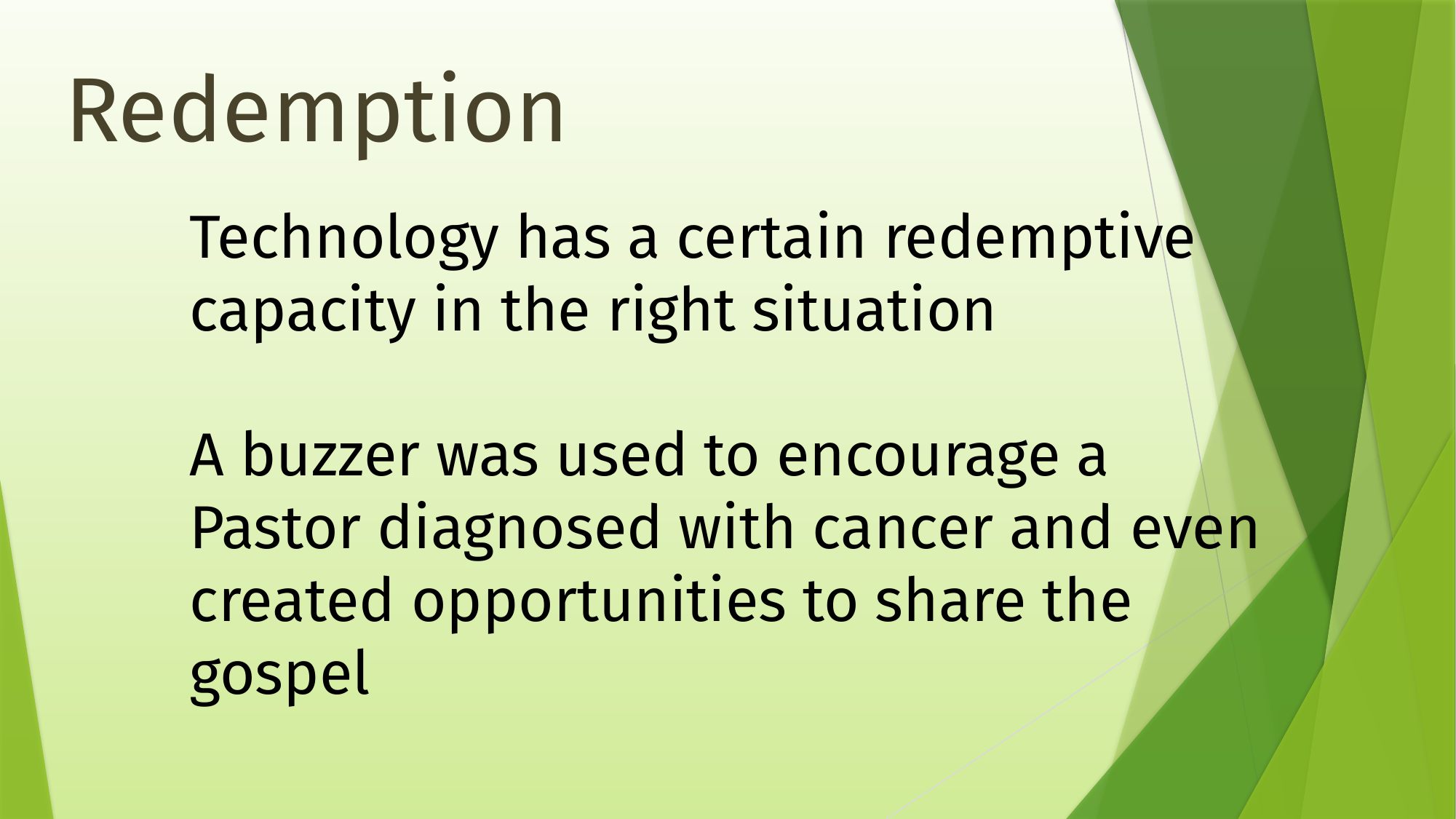

# Redemption
Technology has a certain redemptive capacity in the right situation

A buzzer was used to encourage a Pastor diagnosed with cancer and even created opportunities to share the gospel